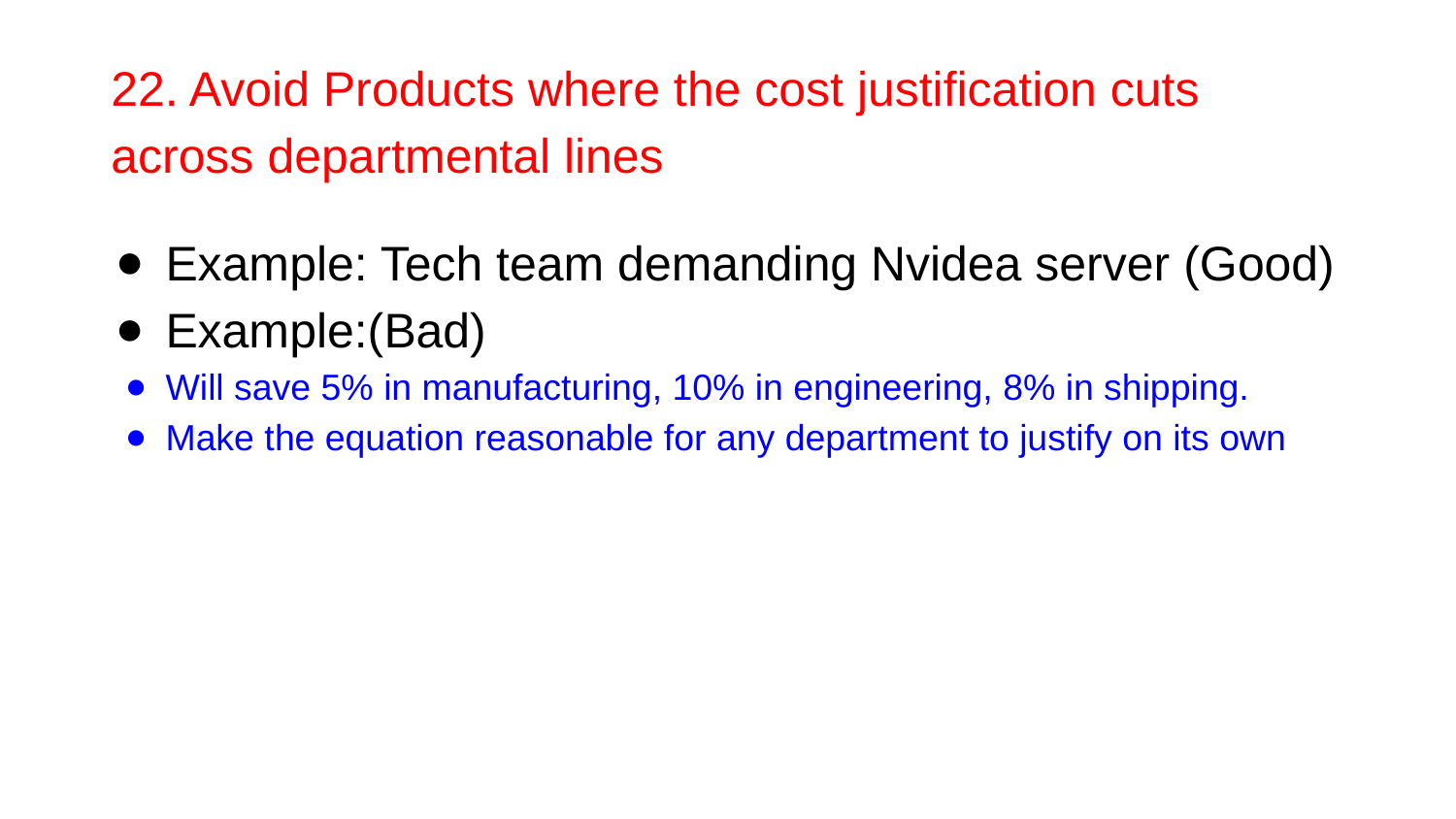

# 22. Avoid Products where the cost justification cuts across departmental lines

Example: Tech team demanding Nvidea server (Good)
Example:(Bad)
Will save 5% in manufacturing, 10% in engineering, 8% in shipping.
Make the equation reasonable for any department to justify on its own